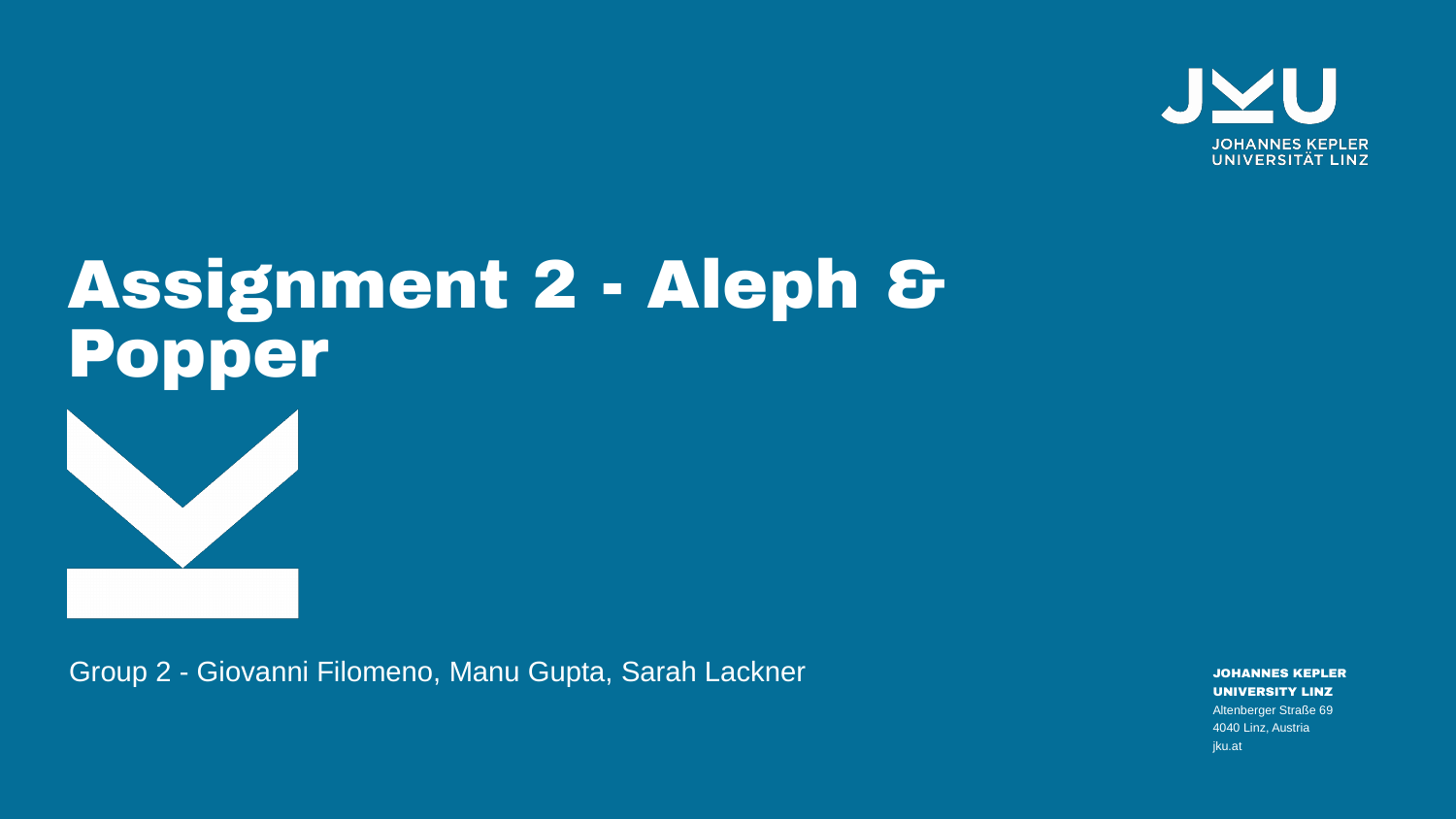

# Assignment 2 - Aleph & Popper
Group 2 - Giovanni Filomeno, Manu Gupta, Sarah Lackner